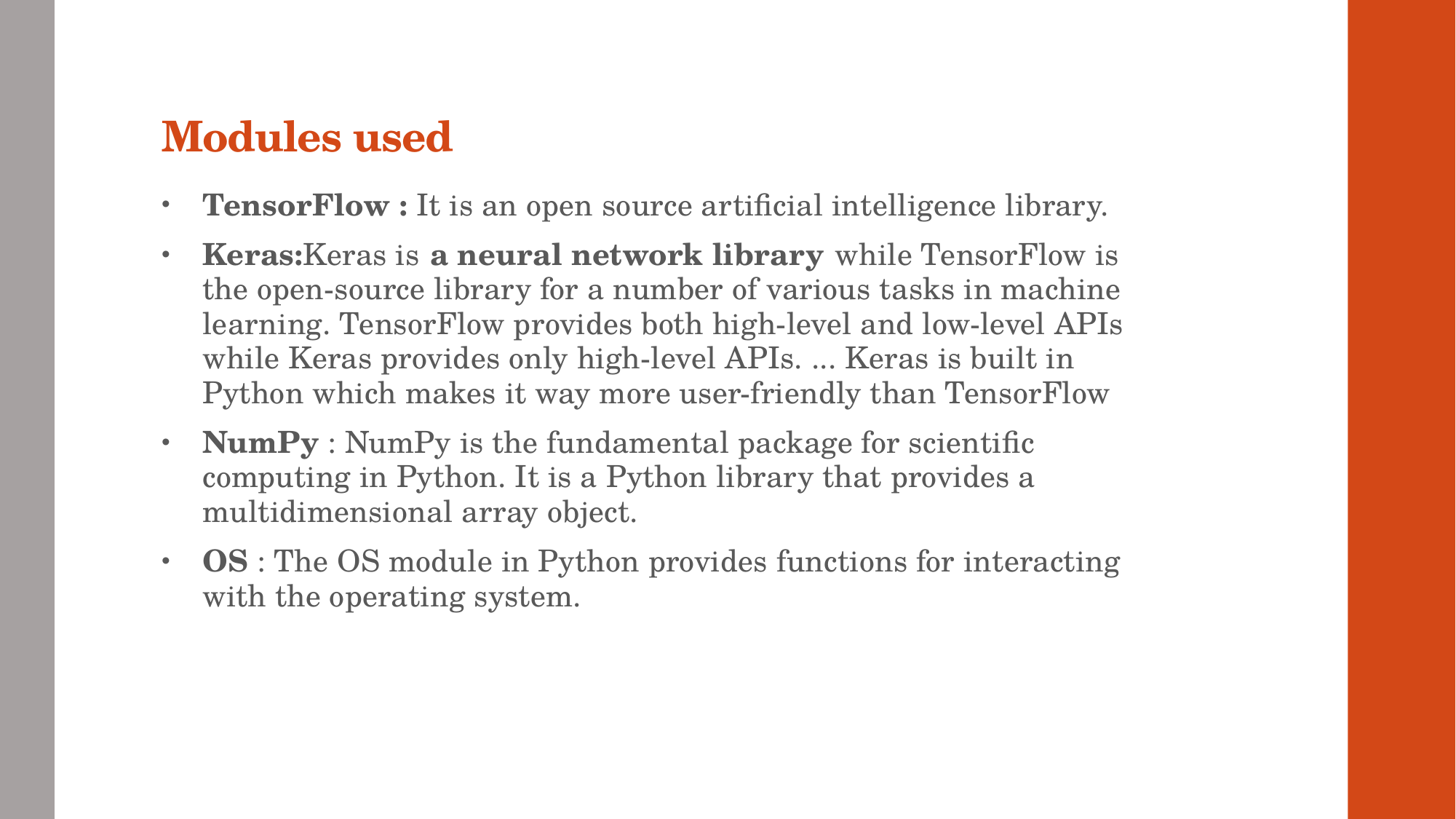

# Modules used
TensorFlow : It is an open source artificial intelligence library.
Keras:Keras is a neural network library while TensorFlow is the open-source library for a number of various tasks in machine learning. TensorFlow provides both high-level and low-level APIs while Keras provides only high-level APIs. ... Keras is built in Python which makes it way more user-friendly than TensorFlow
NumPy : NumPy is the fundamental package for scientific computing in Python. It is a Python library that provides a multidimensional array object.
OS : The OS module in Python provides functions for interacting with the operating system.